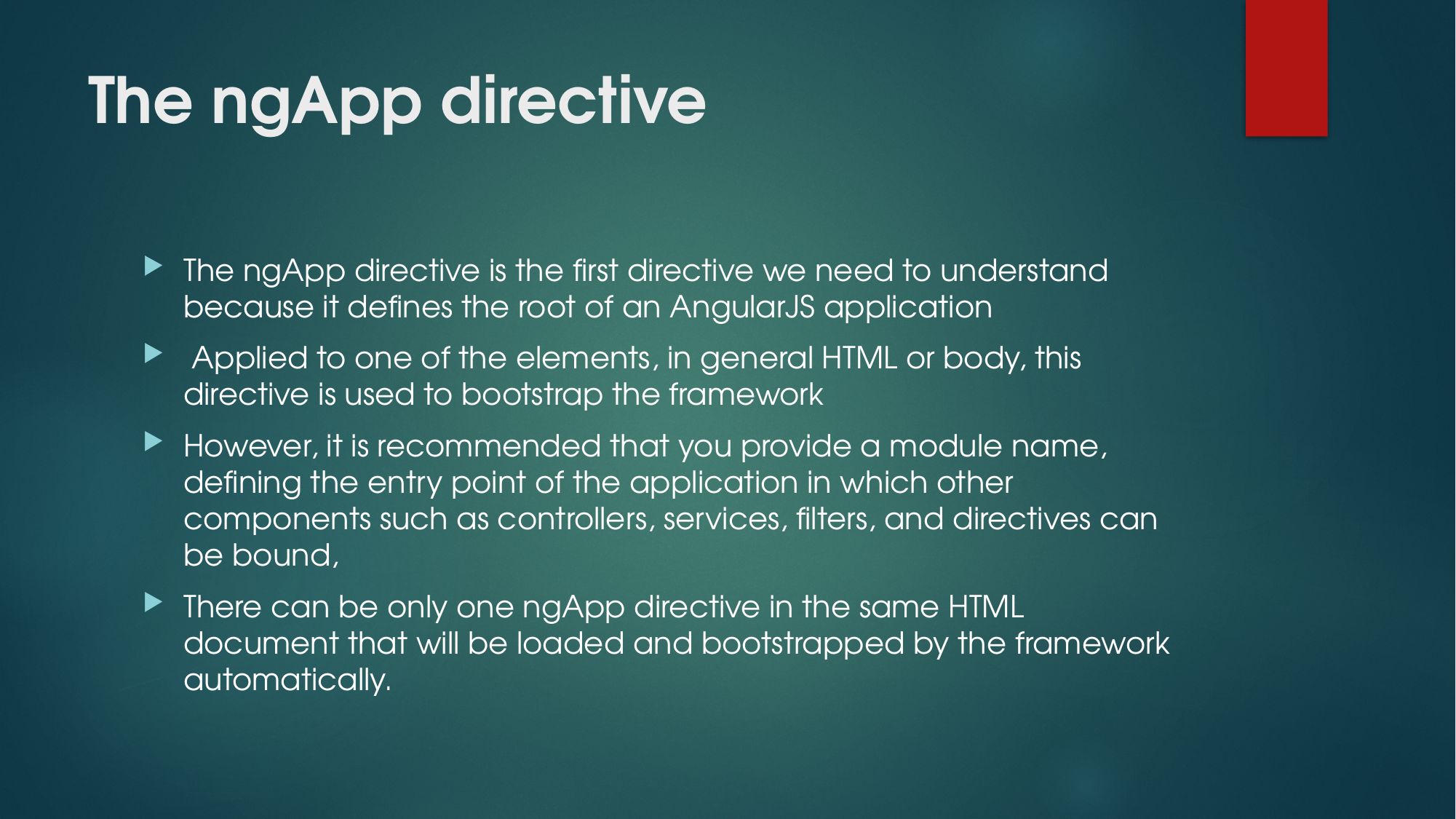

# The ngApp directive
The ngApp directive is the first directive we need to understand because it defines the root of an AngularJS application
 Applied to one of the elements, in general HTML or body, this directive is used to bootstrap the framework
However, it is recommended that you provide a module name, defining the entry point of the application in which other components such as controllers, services, filters, and directives can be bound,
There can be only one ngApp directive in the same HTML document that will be loaded and bootstrapped by the framework automatically.